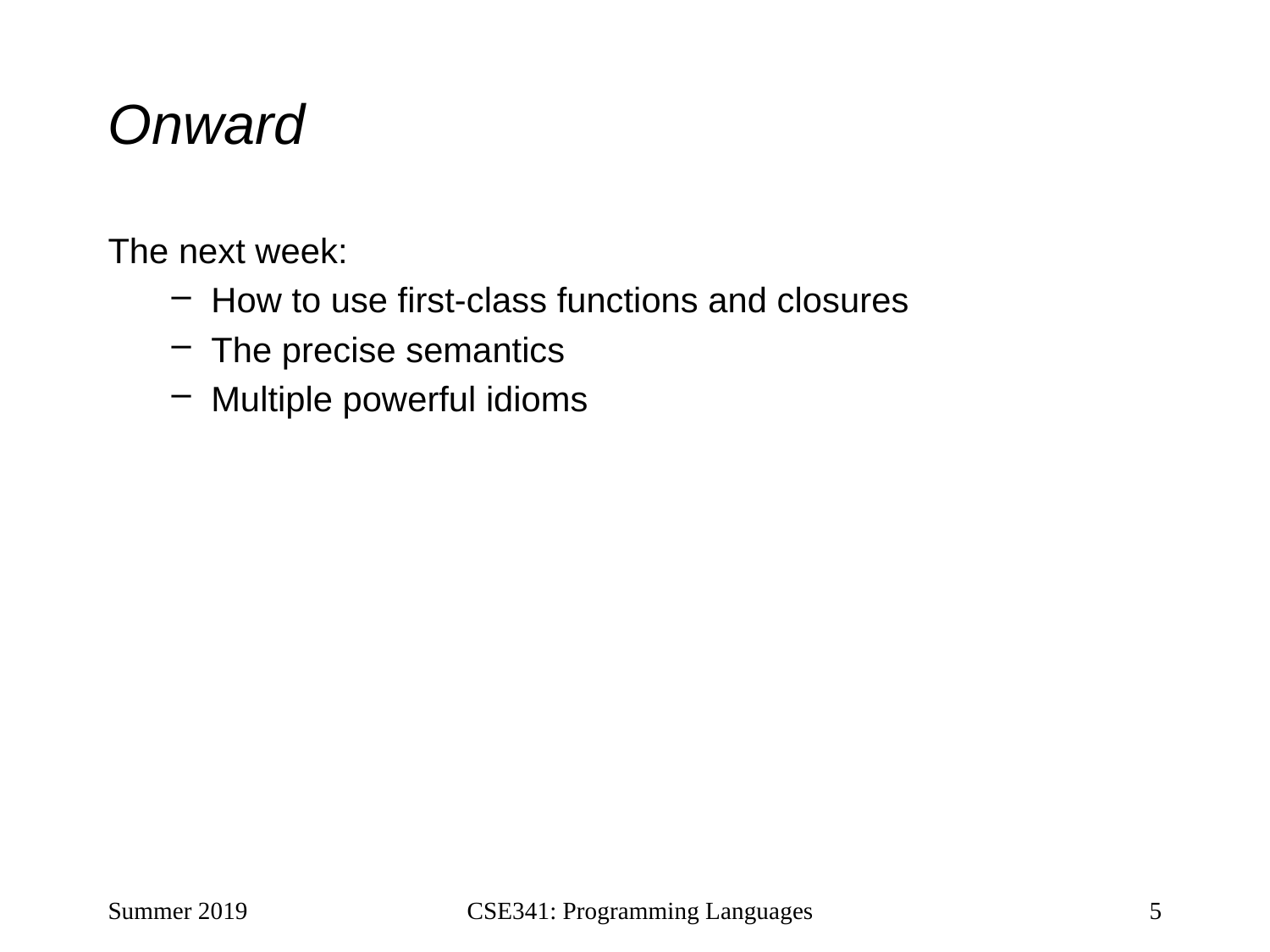

# Onward
The next week:
How to use first-class functions and closures
The precise semantics
Multiple powerful idioms
Summer 2019
CSE341: Programming Languages
5